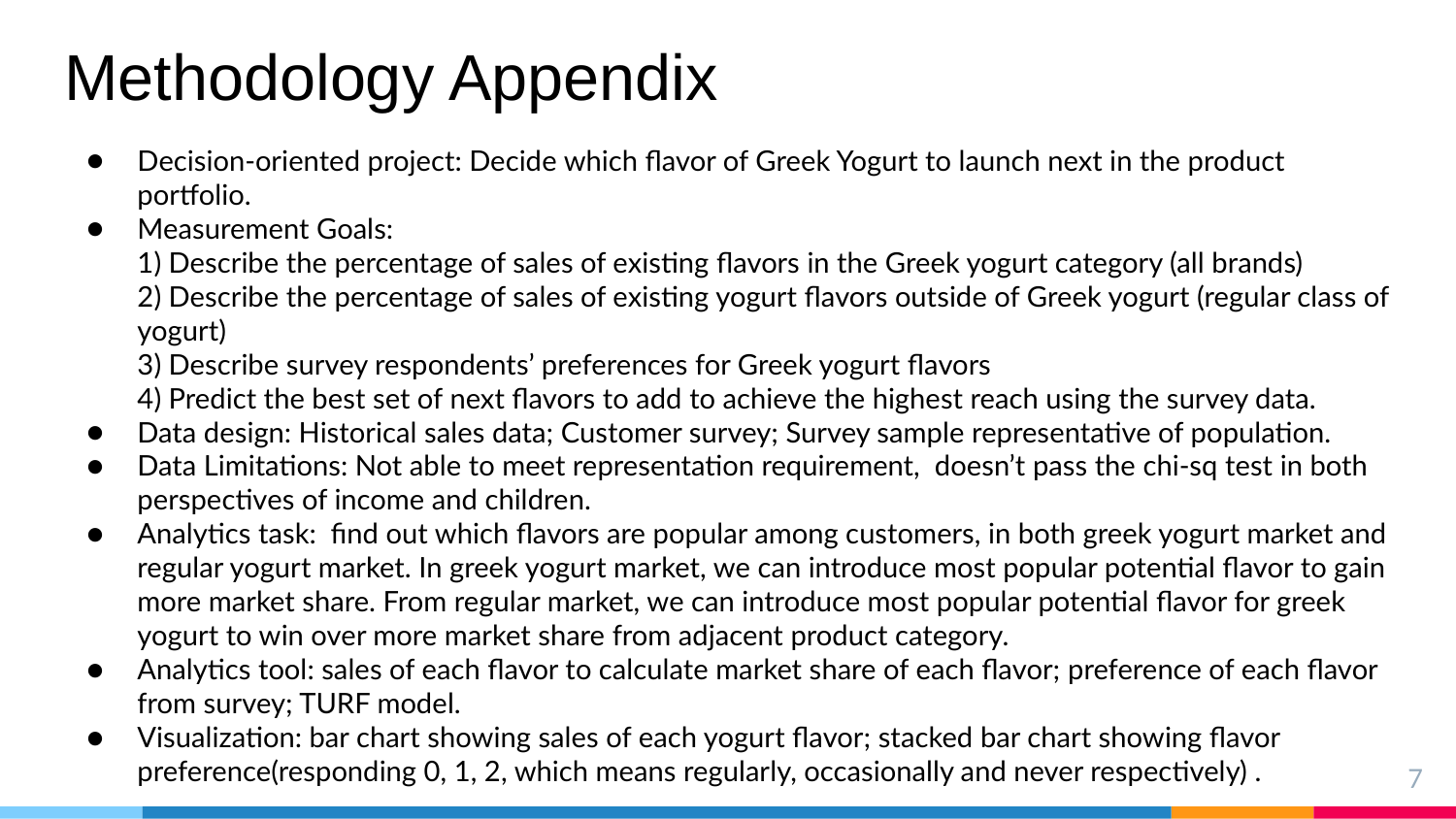

# Methodology Appendix
Decision-oriented project: Decide which flavor of Greek Yogurt to launch next in the product portfolio.
Measurement Goals:
1) Describe the percentage of sales of existing flavors in the Greek yogurt category (all brands)
2) Describe the percentage of sales of existing yogurt flavors outside of Greek yogurt (regular class of yogurt)
3) Describe survey respondents’ preferences for Greek yogurt flavors
4) Predict the best set of next flavors to add to achieve the highest reach using the survey data.
Data design: Historical sales data; Customer survey; Survey sample representative of population.
Data Limitations: Not able to meet representation requirement,  doesn’t pass the chi-sq test in both perspectives of income and children.
Analytics task:  find out which flavors are popular among customers, in both greek yogurt market and regular yogurt market. In greek yogurt market, we can introduce most popular potential flavor to gain more market share. From regular market, we can introduce most popular potential flavor for greek yogurt to win over more market share from adjacent product category.
Analytics tool: sales of each flavor to calculate market share of each flavor; preference of each flavor from survey; TURF model.
Visualization: bar chart showing sales of each yogurt flavor; stacked bar chart showing flavor preference(responding 0, 1, 2, which means regularly, occasionally and never respectively) .

7